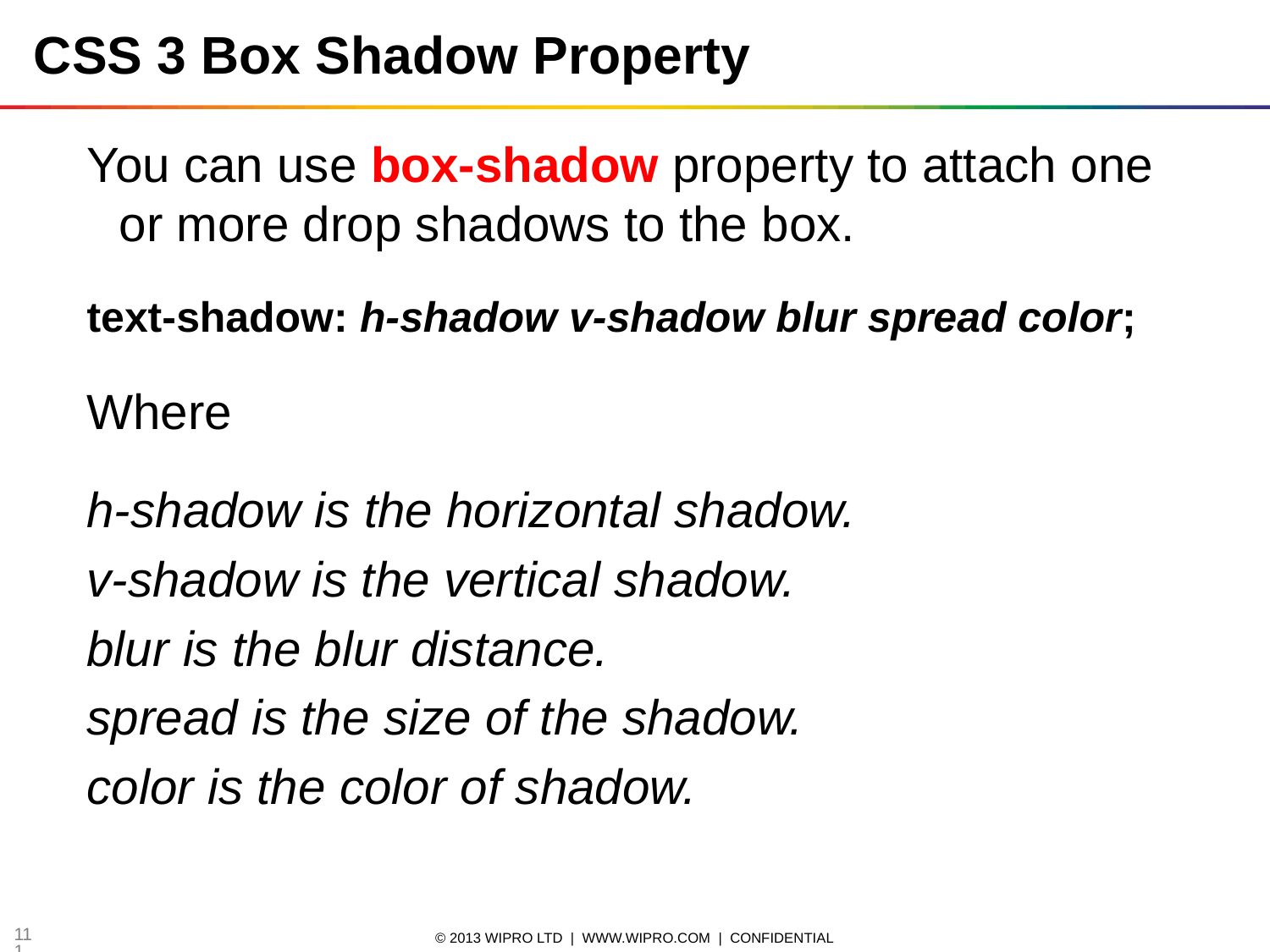

# CSS 3 Box Shadow Property
You can use box-shadow property to attach one or more drop shadows to the box.

text-shadow: h-shadow v-shadow blur spread color;

Where

h-shadow is the horizontal shadow.
v-shadow is the vertical shadow.
blur is the blur distance.
spread is the size of the shadow.
color is the color of shadow.